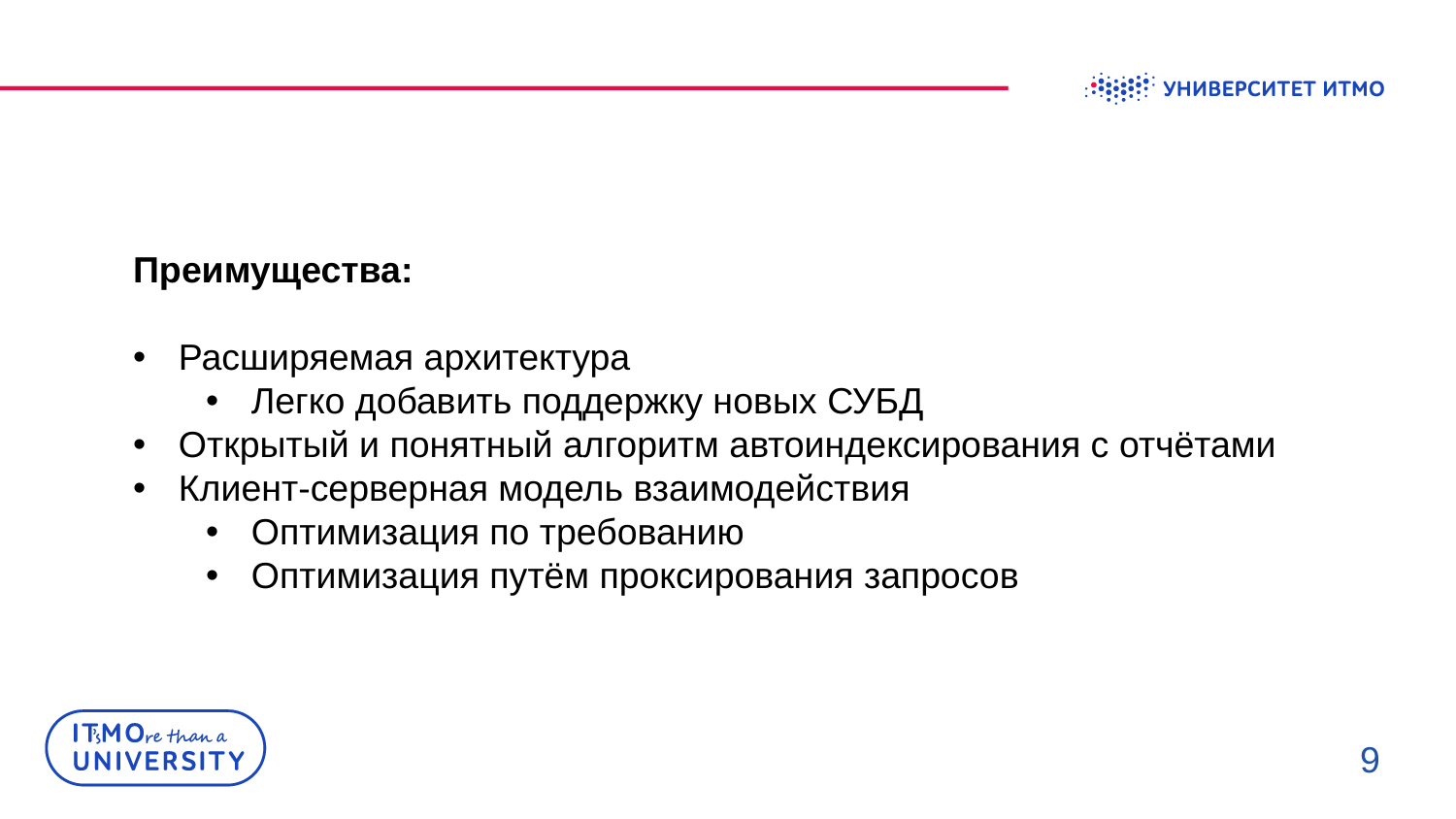

Преимущества:

Расширяемая архитектура
Легко добавить поддержку новых СУБД
Открытый и понятный алгоритм автоиндексирования с отчётами
Клиент-серверная модель взаимодействия
Оптимизация по требованию
Оптимизация путём проксирования запросов
9